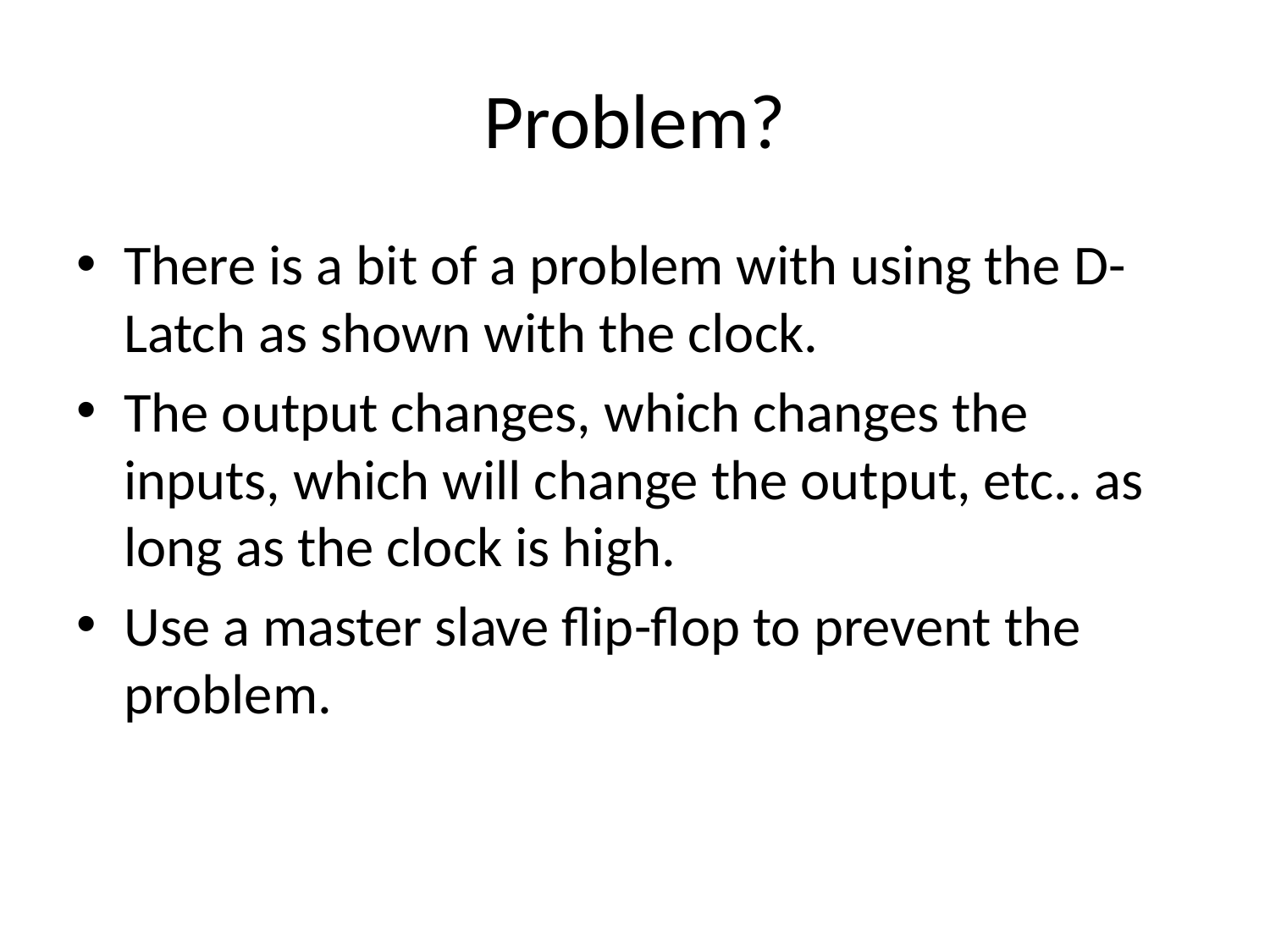

# Problem?
There is a bit of a problem with using the D-Latch as shown with the clock.
The output changes, which changes the inputs, which will change the output, etc.. as long as the clock is high.
Use a master slave flip-flop to prevent the problem.